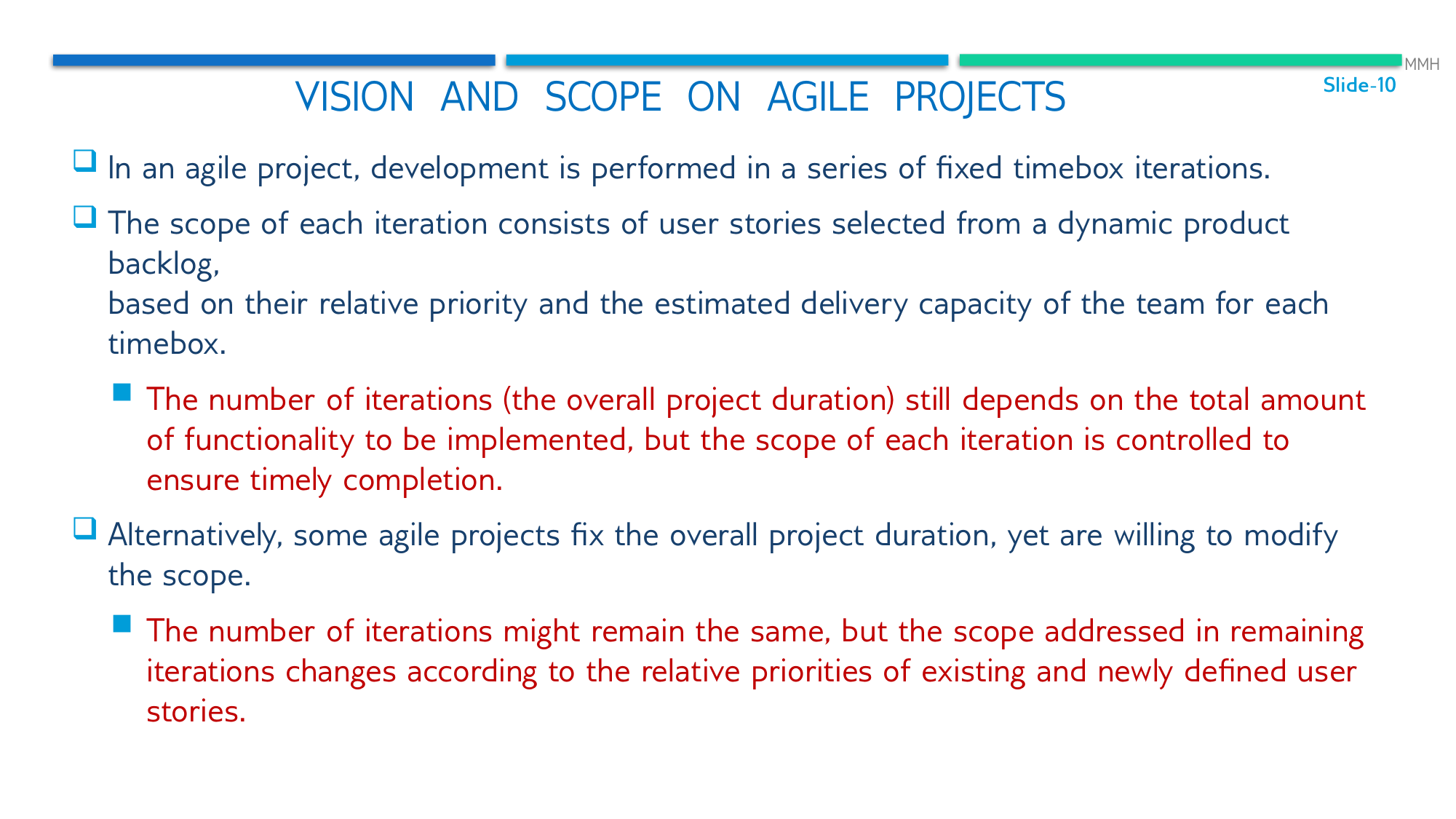

Slide-10
  MMH
Vision  and  scope  on  agile  projects
In an agile project, development is performed in a series of fixed timebox iterations.
The scope of each iteration consists of user stories selected from a dynamic product backlog,
based on their relative priority and the estimated delivery capacity of the team for each timebox.
The number of iterations (the overall project duration) still depends on the total amount of functionality to be implemented, but the scope of each iteration is controlled to ensure timely completion.
Alternatively, some agile projects fix the overall project duration, yet are willing to modify the scope.
The number of iterations might remain the same, but the scope addressed in remaining iterations changes according to the relative priorities of existing and newly defined user stories.